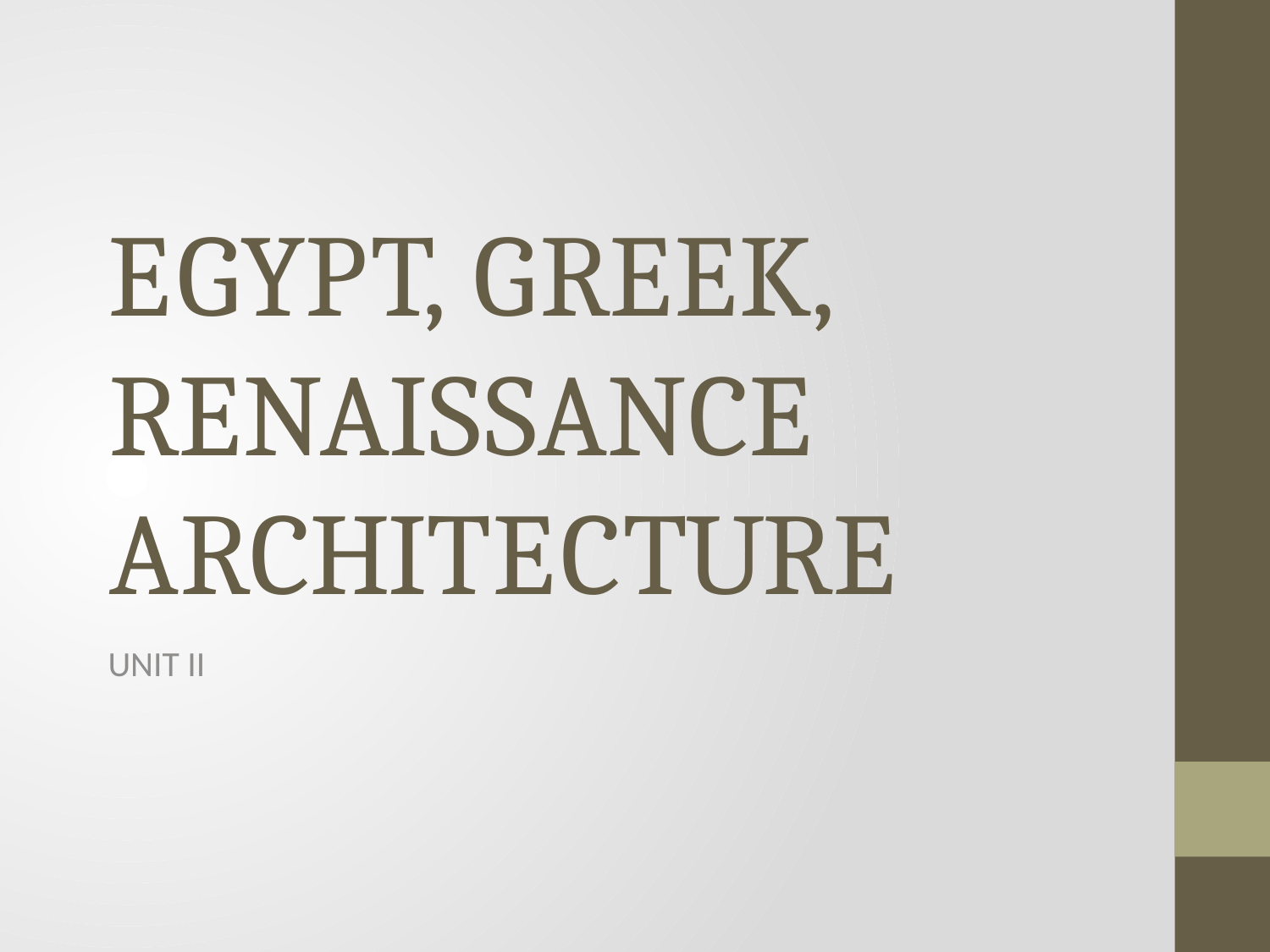

# EGYPT, GREEK, RENAISSANCE ARCHITECTURE
UNIT II